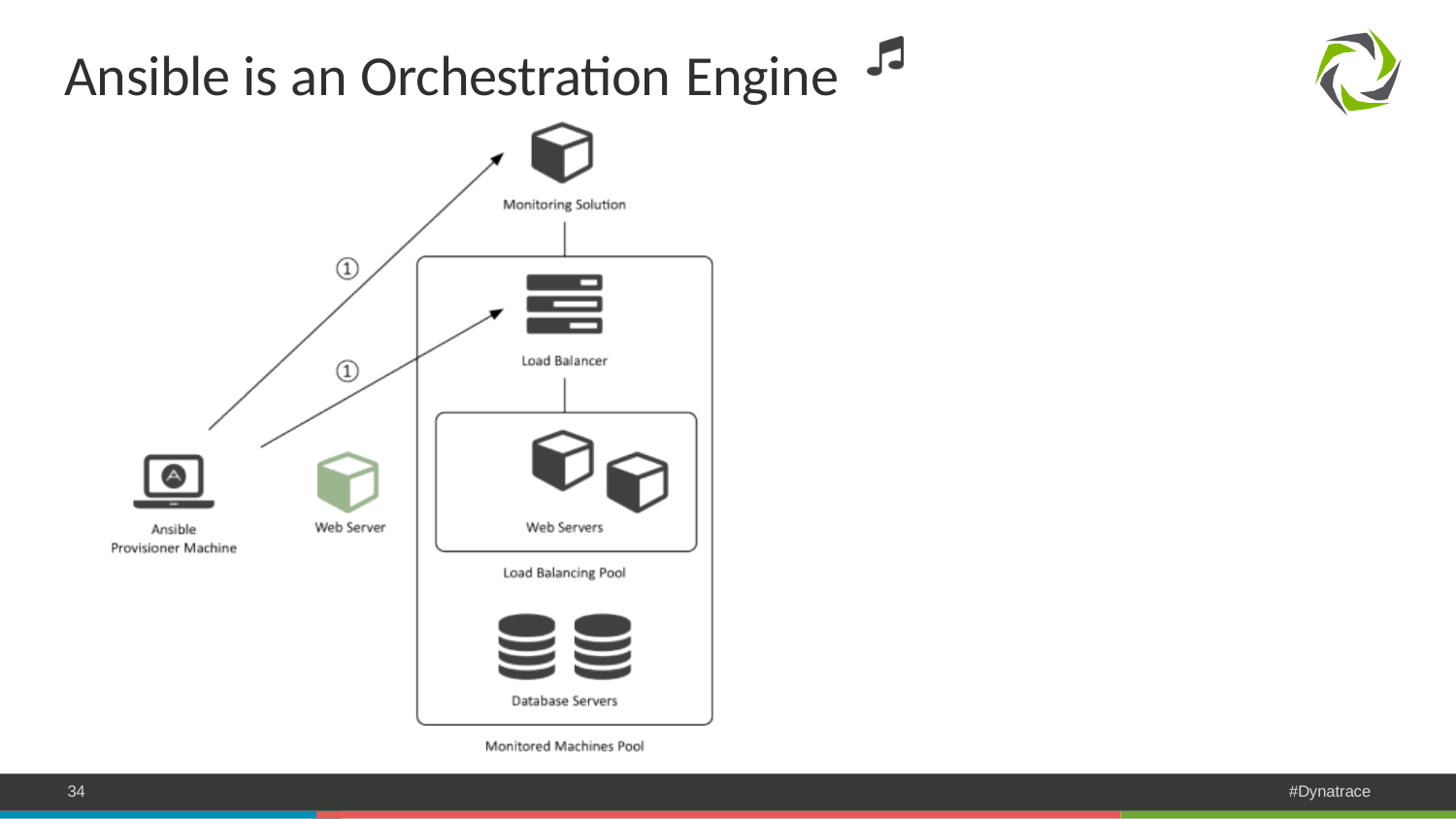

# Ansible is an Orchestration Engine

34
#Dynatrace